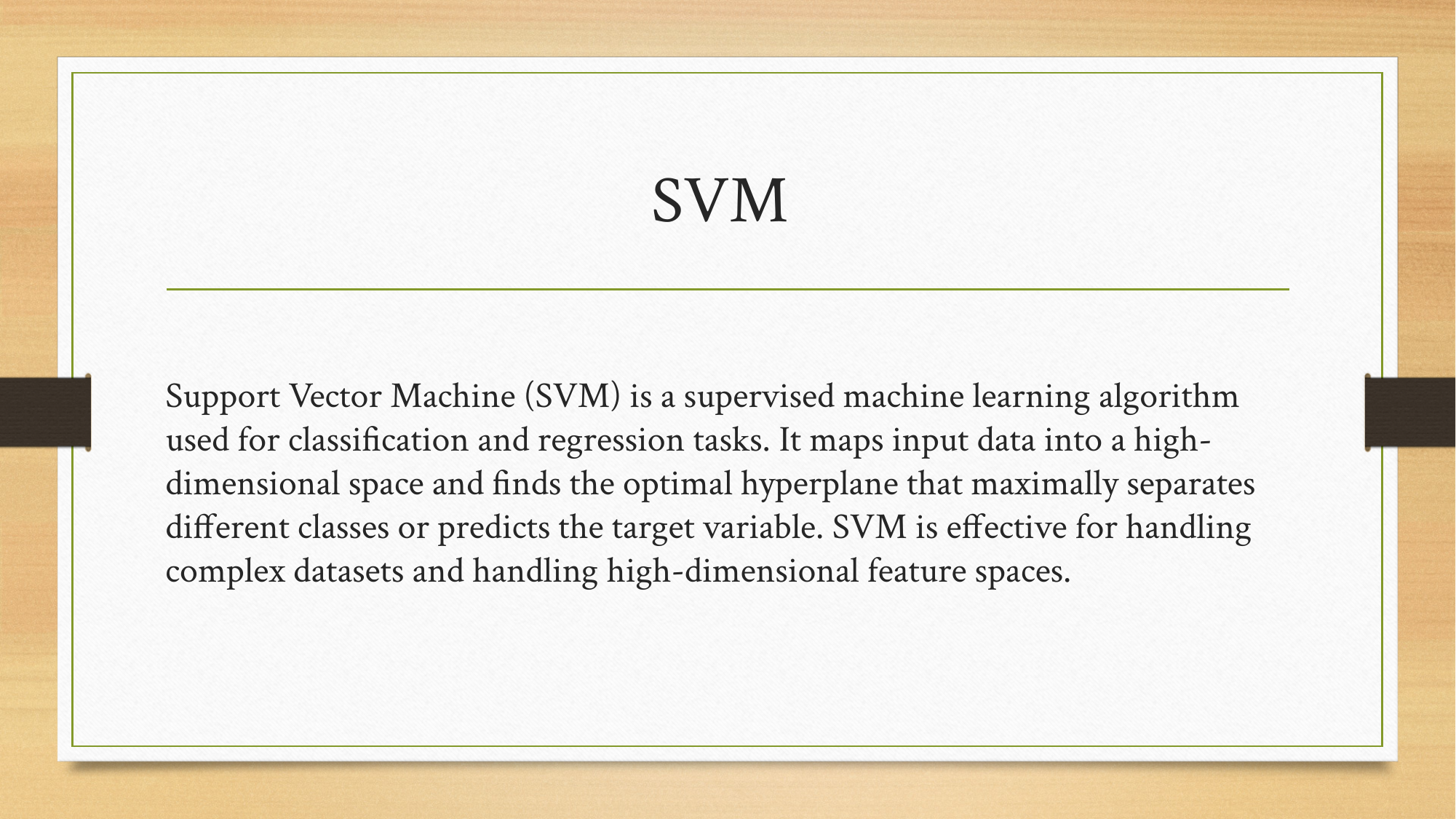

# SVM

Support Vector Machine (SVM) is a supervised machine learning algorithm used for classification and regression tasks. It maps input data into a high-dimensional space and finds the optimal hyperplane that maximally separates different classes or predicts the target variable. SVM is effective for handling complex datasets and handling high-dimensional feature spaces.